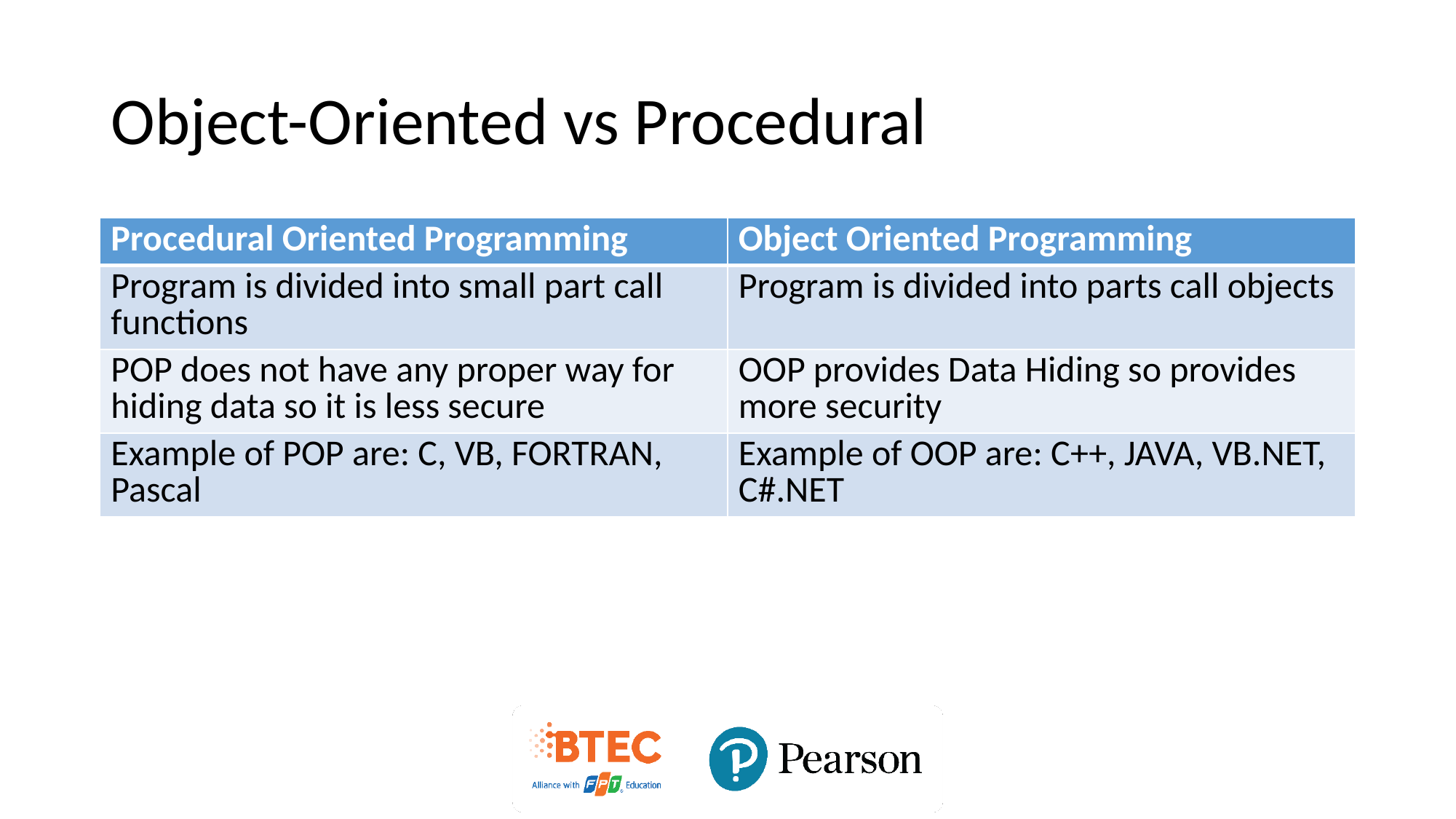

# Object-Oriented vs Procedural
| Procedural Oriented Programming | Object Oriented Programming |
| --- | --- |
| Program is divided into small part call functions | Program is divided into parts call objects |
| POP does not have any proper way for hiding data so it is less secure | OOP provides Data Hiding so provides more security |
| Example of POP are: C, VB, FORTRAN, Pascal | Example of OOP are: C++, JAVA, VB.NET, C#.NET |